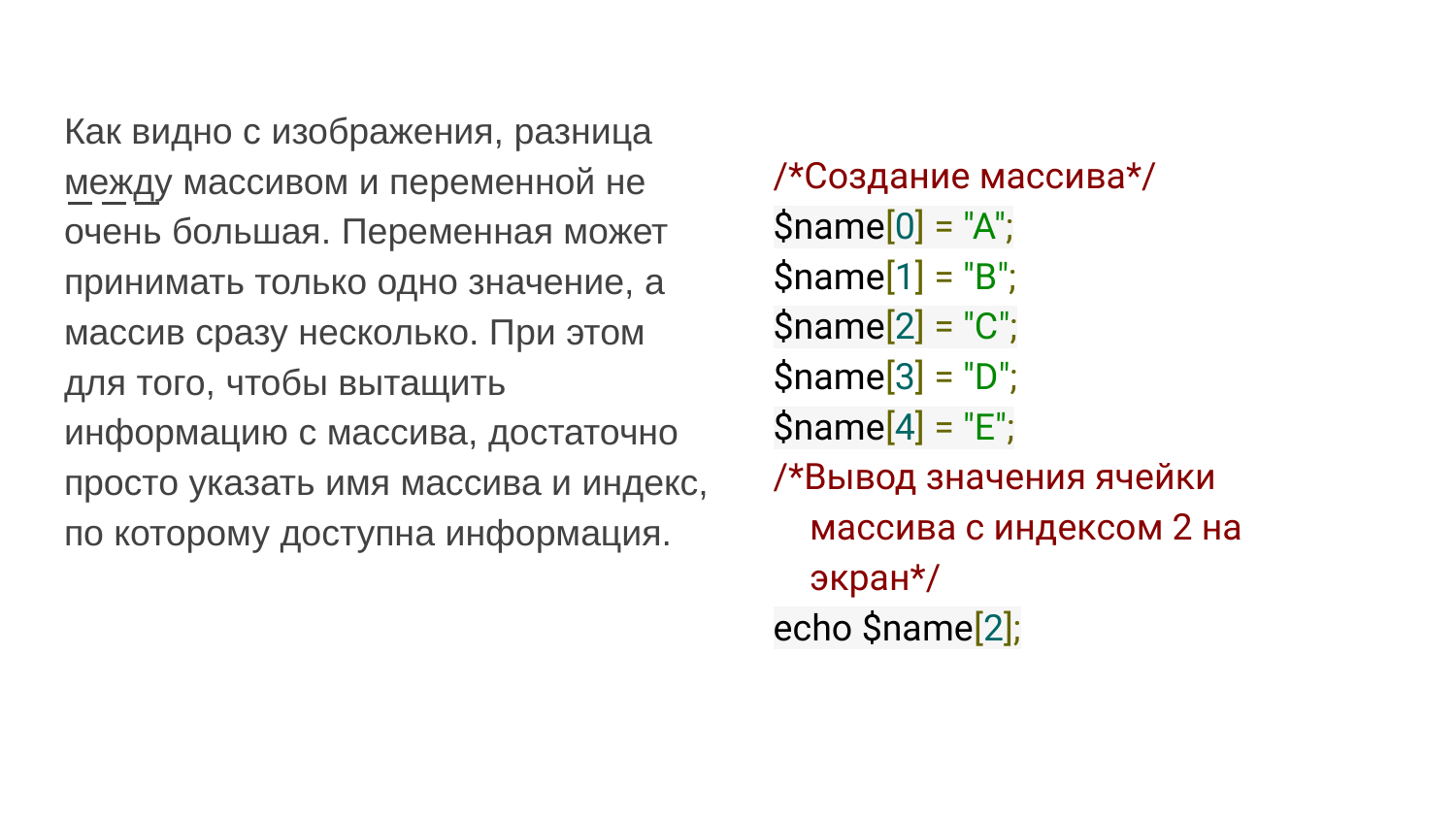

/*Создание массива*/
$name[0] = "A";
$name[1] = "B";
$name[2] = "C";
$name[3] = "D";
$name[4] = "E";
/*Вывод значения ячейки массива с индексом 2 на экран*/
echo $name[2];
Как видно с изображения, разница между массивом и переменной не очень большая. Переменная может принимать только одно значение, а массив сразу несколько. При этом для того, чтобы вытащить информацию с массива, достаточно просто указать имя массива и индекс, по которому доступна информация.